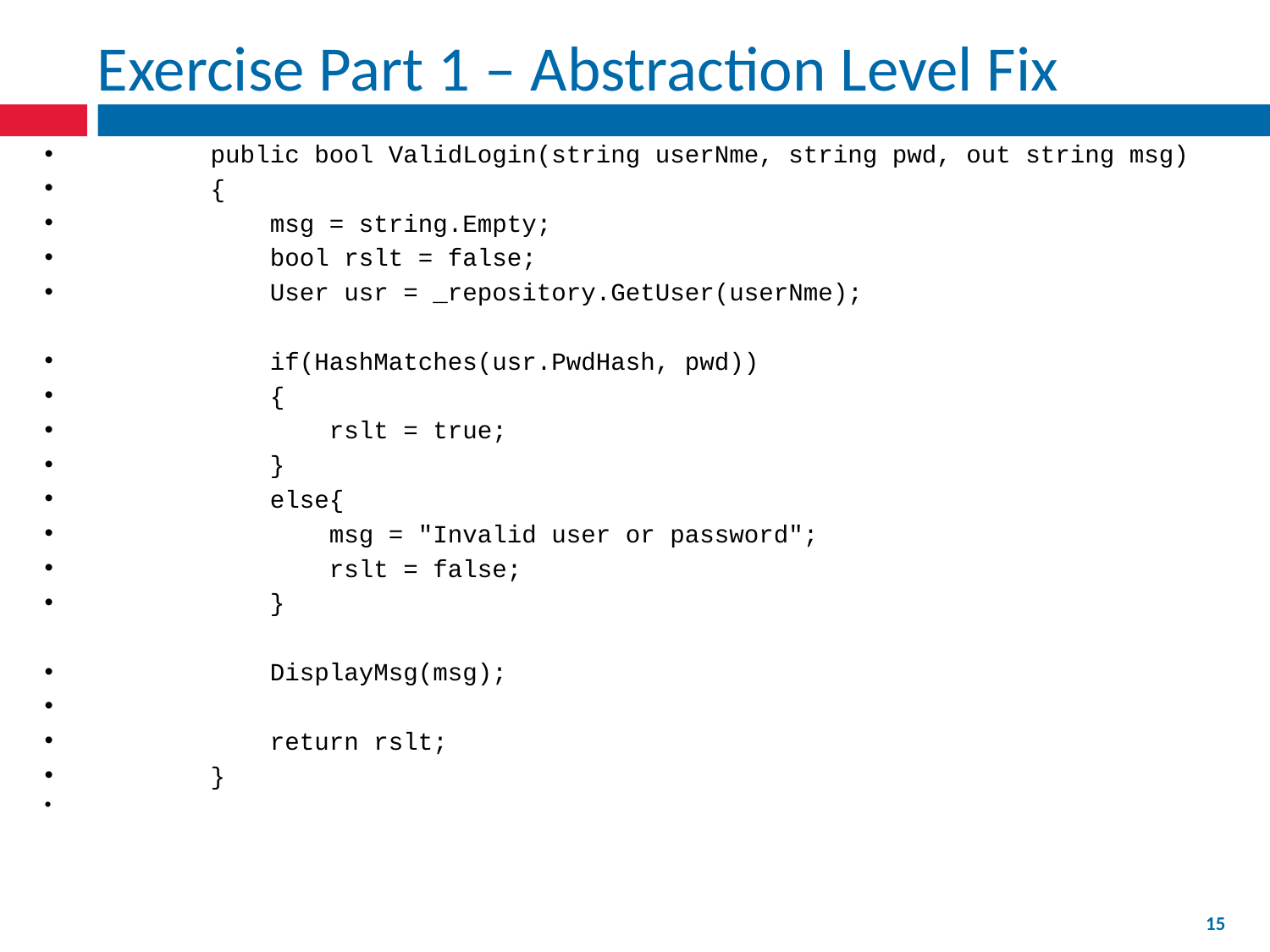

# Exercise Part 1 – Abstraction Level Fix

        public bool ValidLogin(string userNme, string pwd, out string msg)
        {
            msg = string.Empty;
            bool rslt = false;
            User usr = _repository.GetUser(userNme);

            if(HashMatches(usr.PwdHash, pwd))
            {
                rslt = true;
            }
            else{
                msg = "Invalid user or password";
                rslt = false;
            }

            DisplayMsg(msg);

            return rslt;
        }